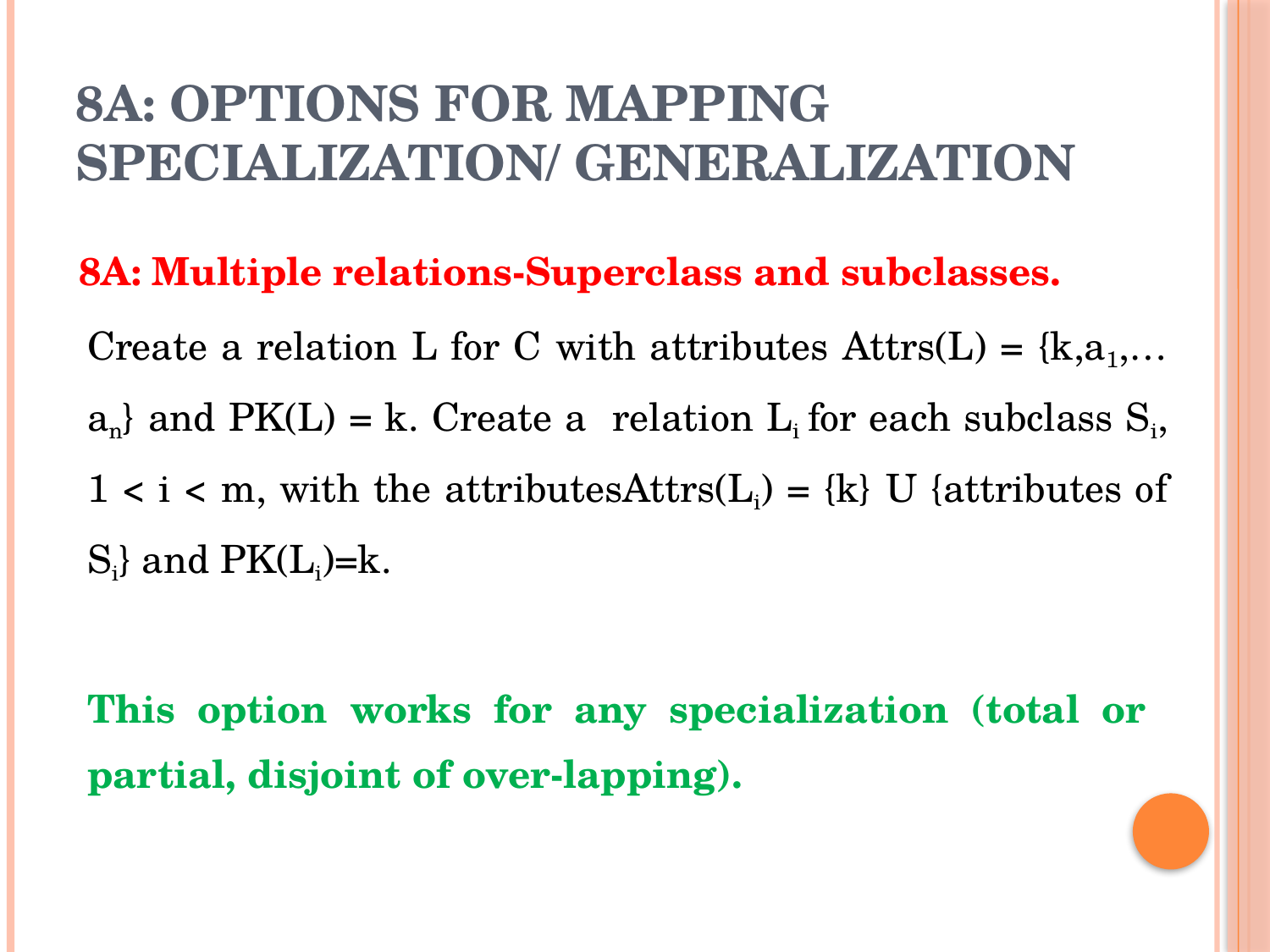

# 8A: Options for Mapping Specialization/ Generalization
8A: Multiple relations-Superclass and subclasses.
Create a relation L for C with attributes Attrs(L) = {k,a1,…an} and PK(L) = k. Create a  relation Li for each subclass Si, 1 < i < m, with the attributesAttrs(Li) = {k} U {attributes of Si} and PK(Li)=k.

This option works for any specialization (total or  partial, disjoint of over-lapping).